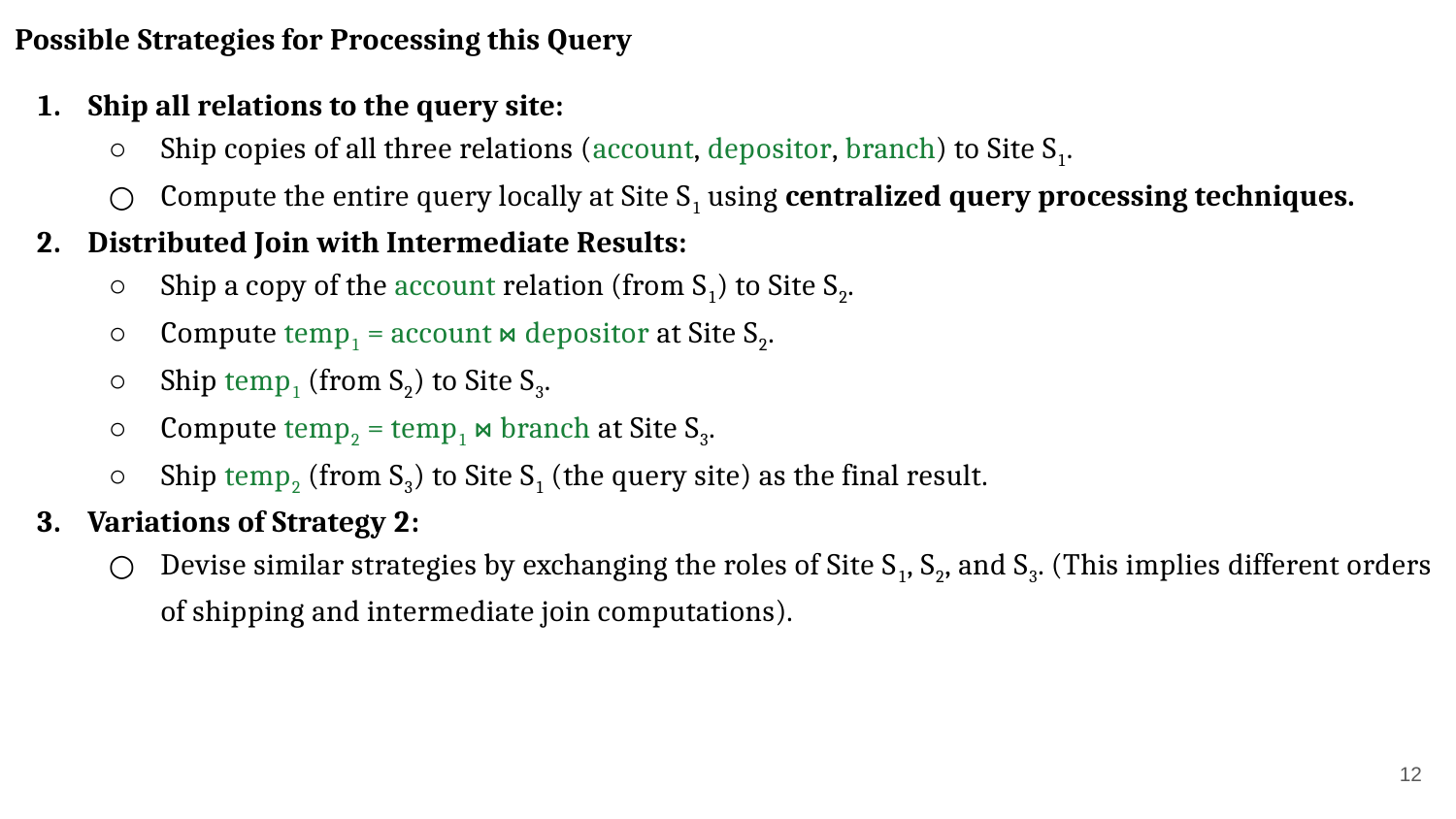

Possible Strategies for Processing this Query
Ship all relations to the query site:
Ship copies of all three relations (account, depositor, branch) to Site S1.
Compute the entire query locally at Site S1 using centralized query processing techniques.
Distributed Join with Intermediate Results:
Ship a copy of the account relation (from S1) to Site S2.
Compute temp1 = account ⋈ depositor at Site S2.
Ship temp1 (from S2) to Site S3.
Compute temp2 = temp1 ⋈ branch at Site S3.
Ship temp2 (from S3) to Site S1 (the query site) as the final result.
Variations of Strategy 2:
Devise similar strategies by exchanging the roles of Site S1, S2, and S3. (This implies different orders of shipping and intermediate join computations).
12